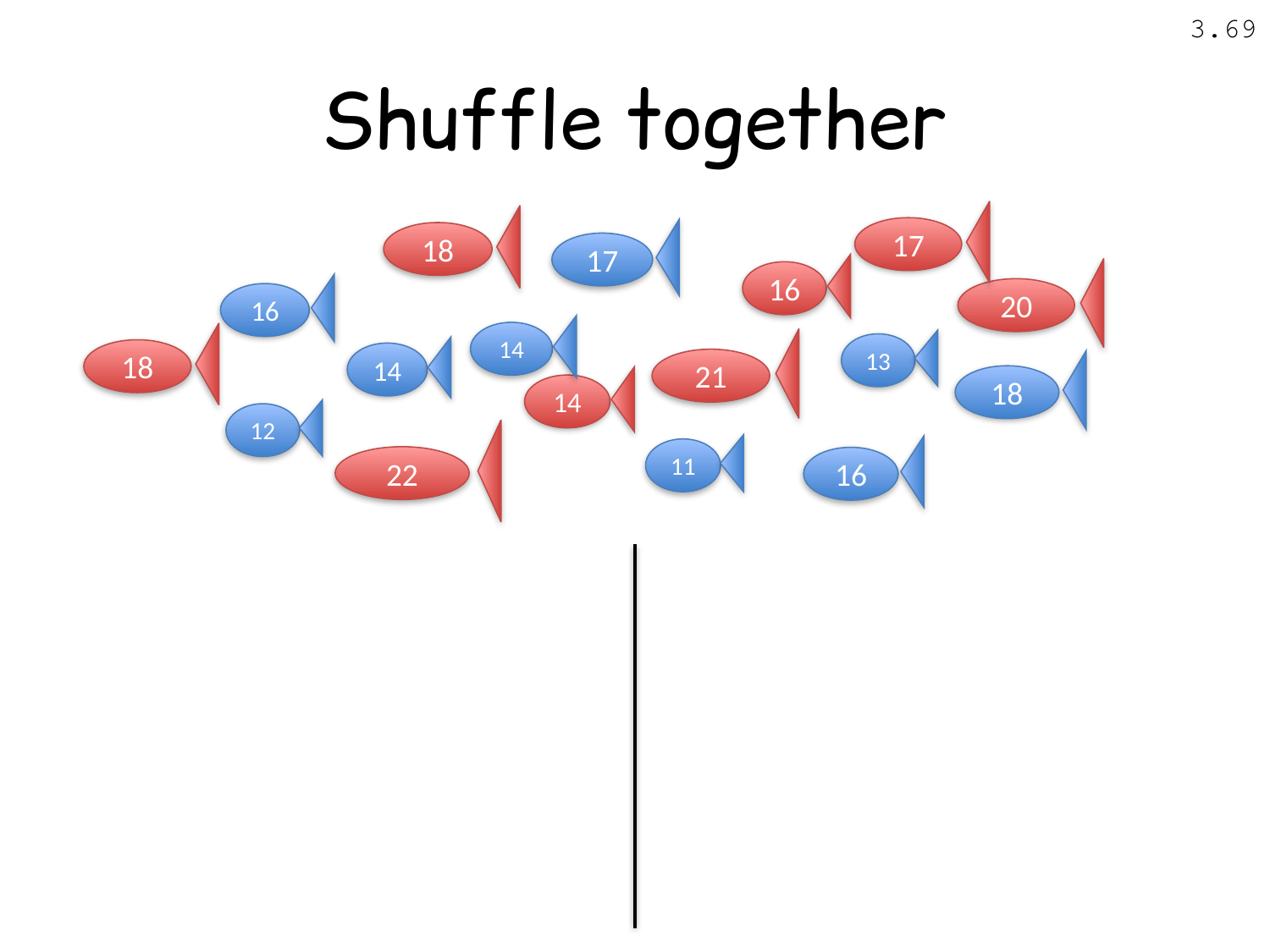

3.69
# Shuffle together
17

18

17

16

20

16

14

13

18

14

21

18

14

12

11

22

16